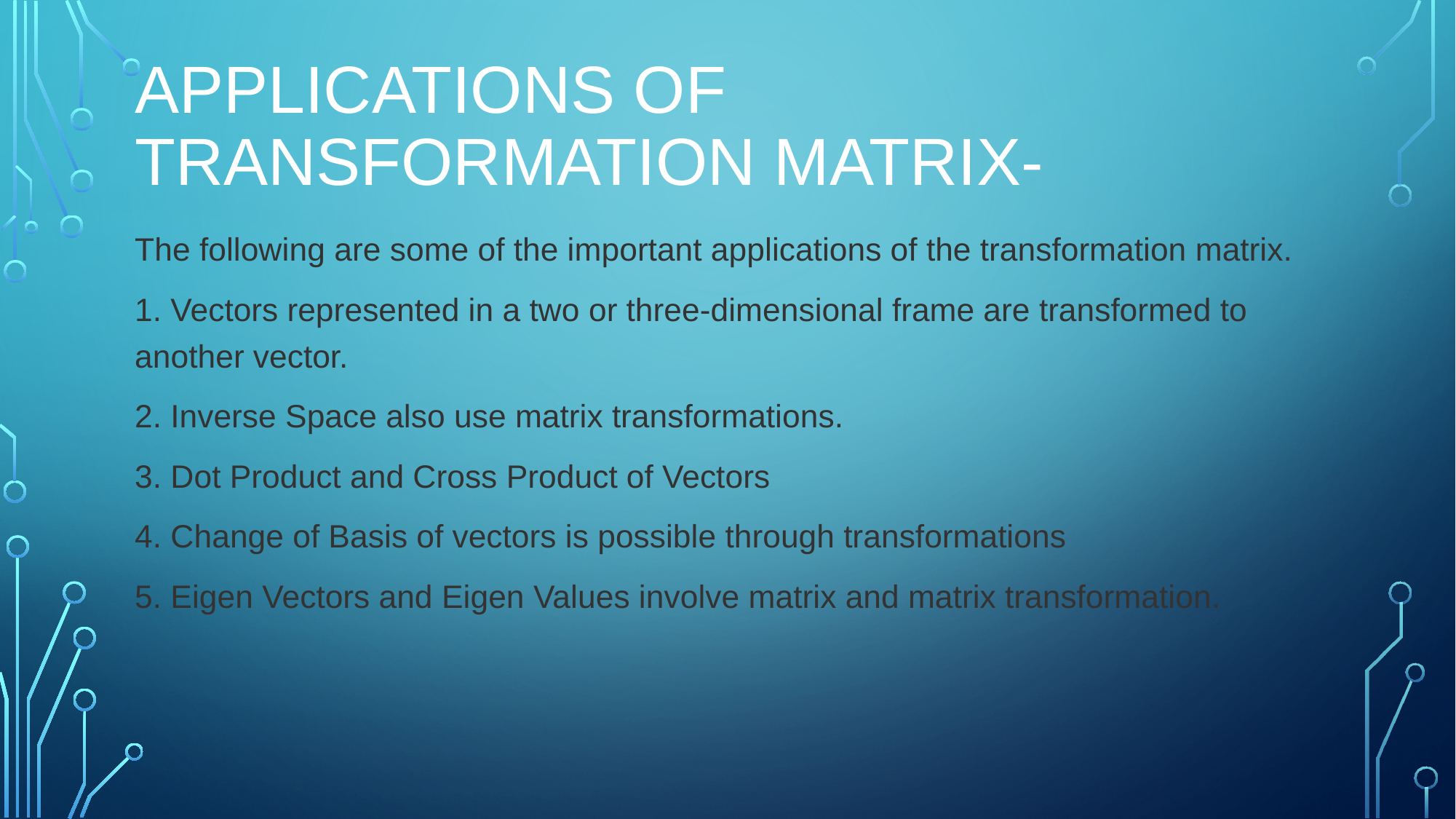

# Applications of transformation matrix-
The following are some of the important applications of the transformation matrix.
1. Vectors represented in a two or three-dimensional frame are transformed to another vector.
2. Inverse Space also use matrix transformations.
3. Dot Product and Cross Product of Vectors
4. Change of Basis of vectors is possible through transformations
5. Eigen Vectors and Eigen Values involve matrix and matrix transformation.